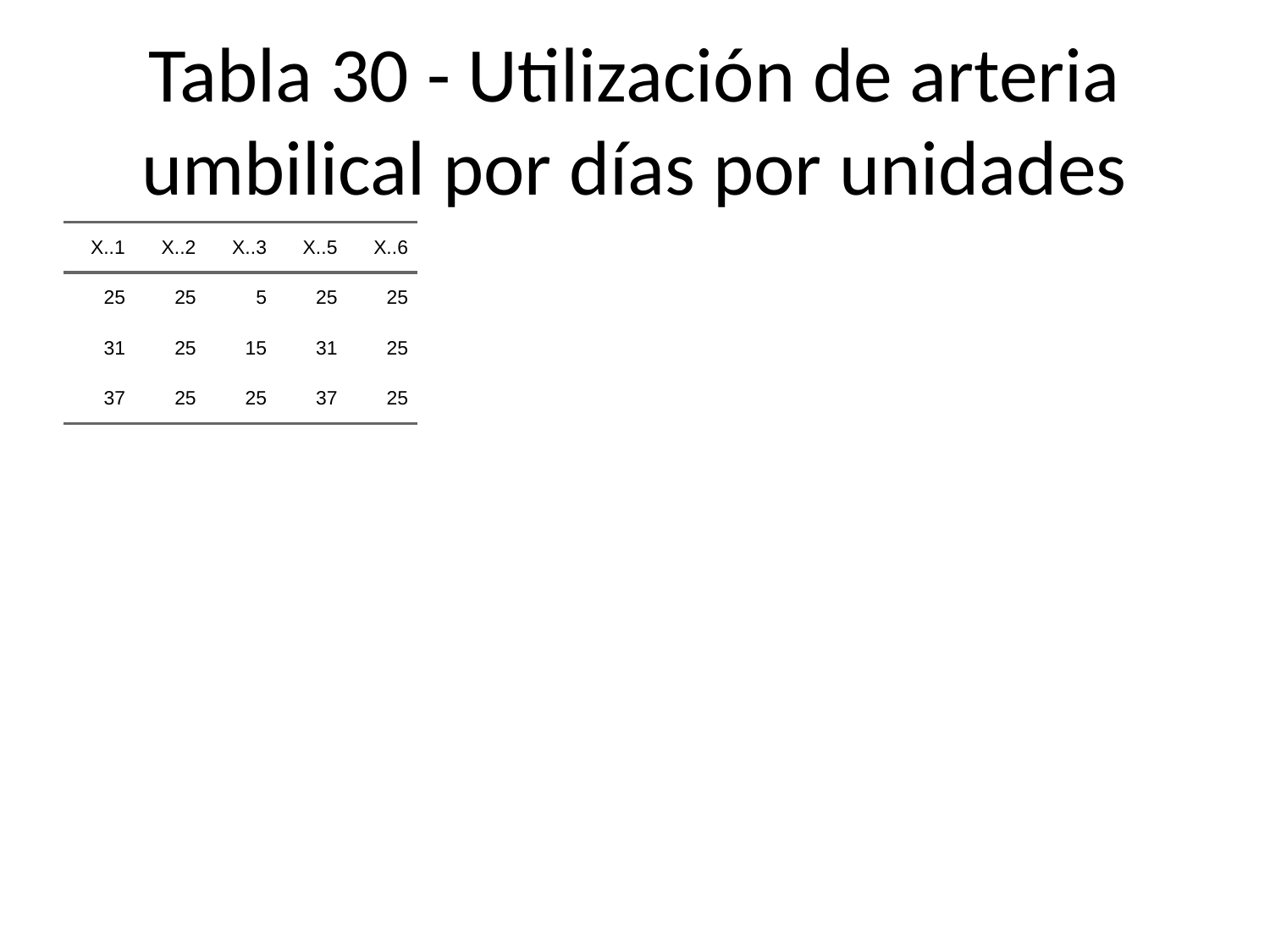

# Tabla 30 - Utilización de arteria umbilical por días por unidades
| X..1 | X..2 | X..3 | X..5 | X..6 |
| --- | --- | --- | --- | --- |
| 25 | 25 | 5 | 25 | 25 |
| 31 | 25 | 15 | 31 | 25 |
| 37 | 25 | 25 | 37 | 25 |